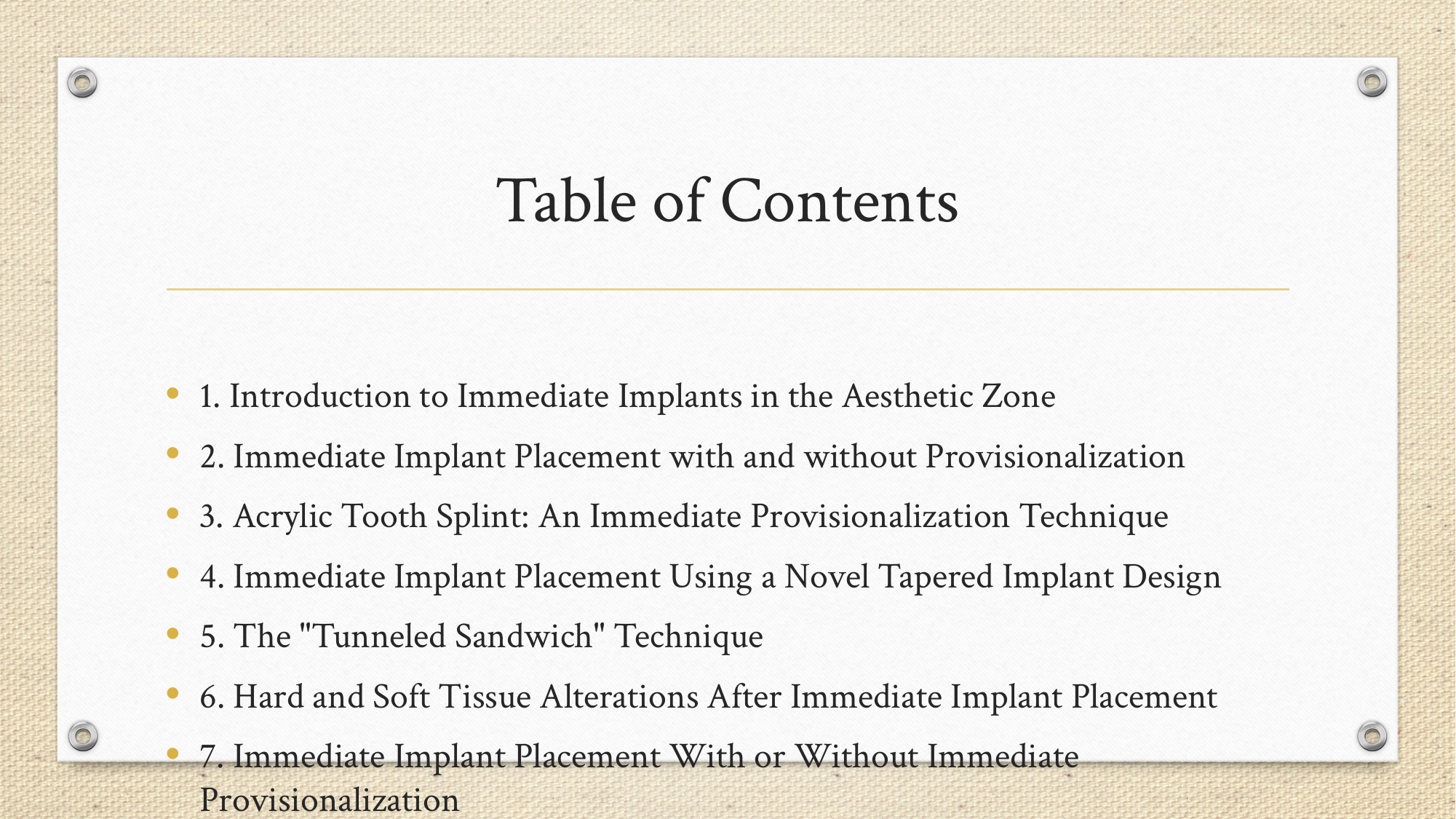

# Table of Contents

1. Introduction to Immediate Implants in the Aesthetic Zone
2. Immediate Implant Placement with and without Provisionalization
3. Acrylic Tooth Splint: An Immediate Provisionalization Technique
4. Immediate Implant Placement Using a Novel Tapered Implant Design
5. The "Tunneled Sandwich" Technique
6. Hard and Soft Tissue Alterations After Immediate Implant Placement
7. Immediate Implant Placement With or Without Immediate Provisionalization
8. Immediate Implant Placement in Intact Fresh Extraction Sockets
9. Comparing Clinical Outcomes of Immediate Implant Placement with Early Implant Placement
10. Management of Root Sensitivity Following Socket Shield Technique
11. Frequency of Screw-Retained Angulated Screw Channel Single Crown Following Immediate Implant Placement
12. Summary and Conclusion